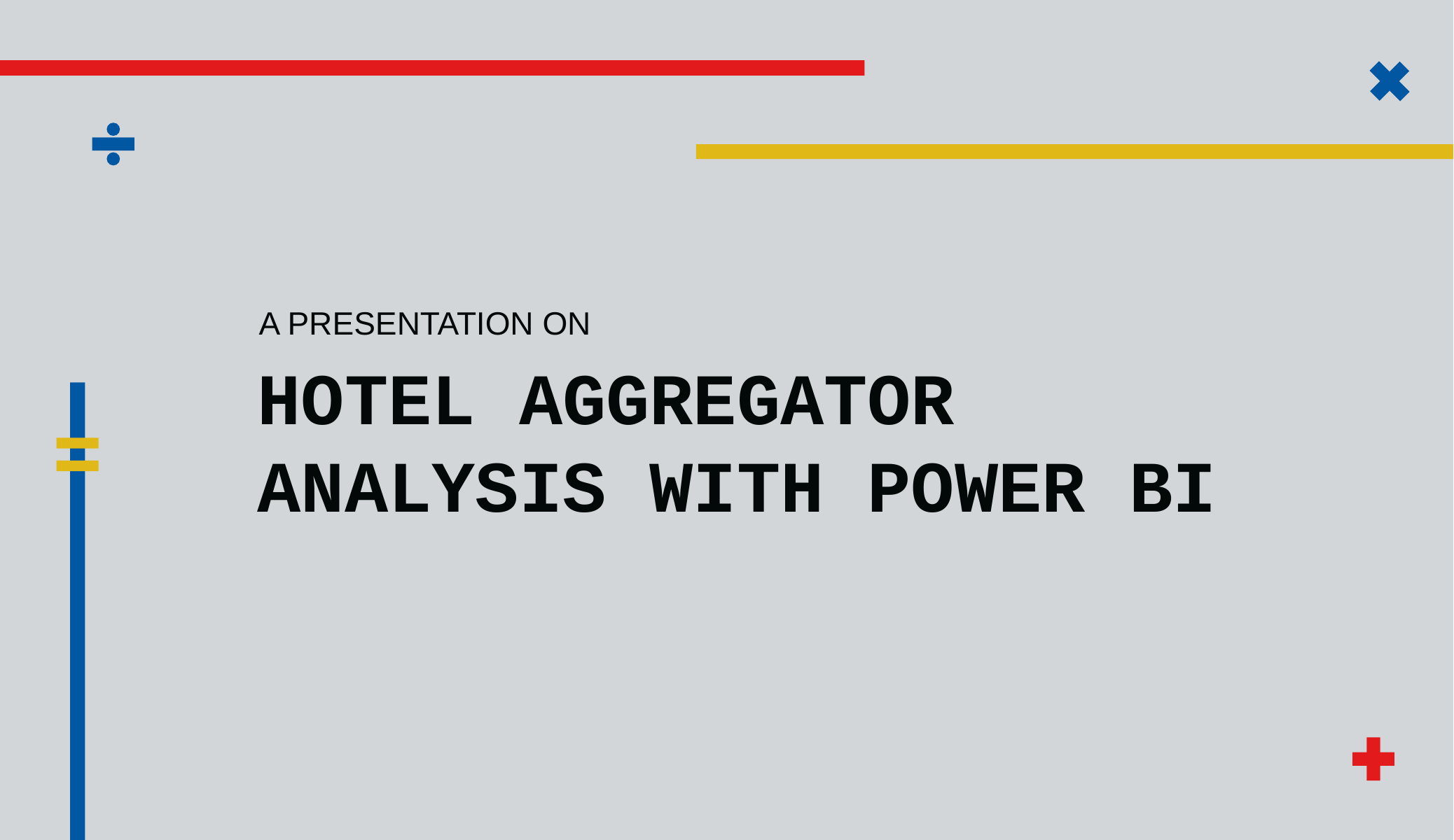

A PRESENTATION ON
# HOTEL AGGREGATOR ANALYSIS WITH POWER BI